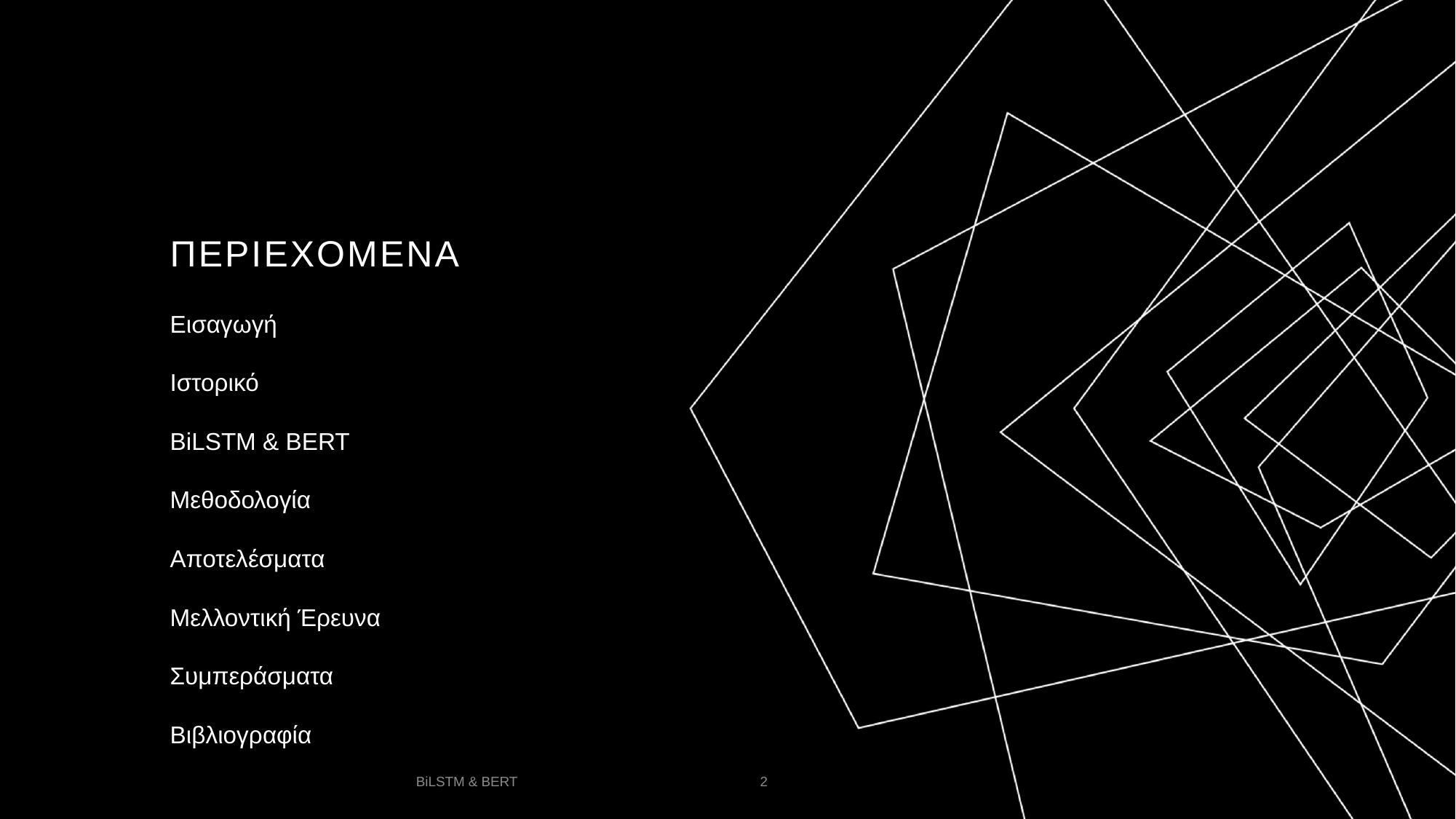

# Περιεχομενα
Εισαγωγή
Ιστορικό
BiLSTM & BERT
Μεθοδολογία
Αποτελέσματα
Μελλοντική Έρευνα
Συμπεράσματα
Βιβλιογραφία
BiLSTM & BERT
2